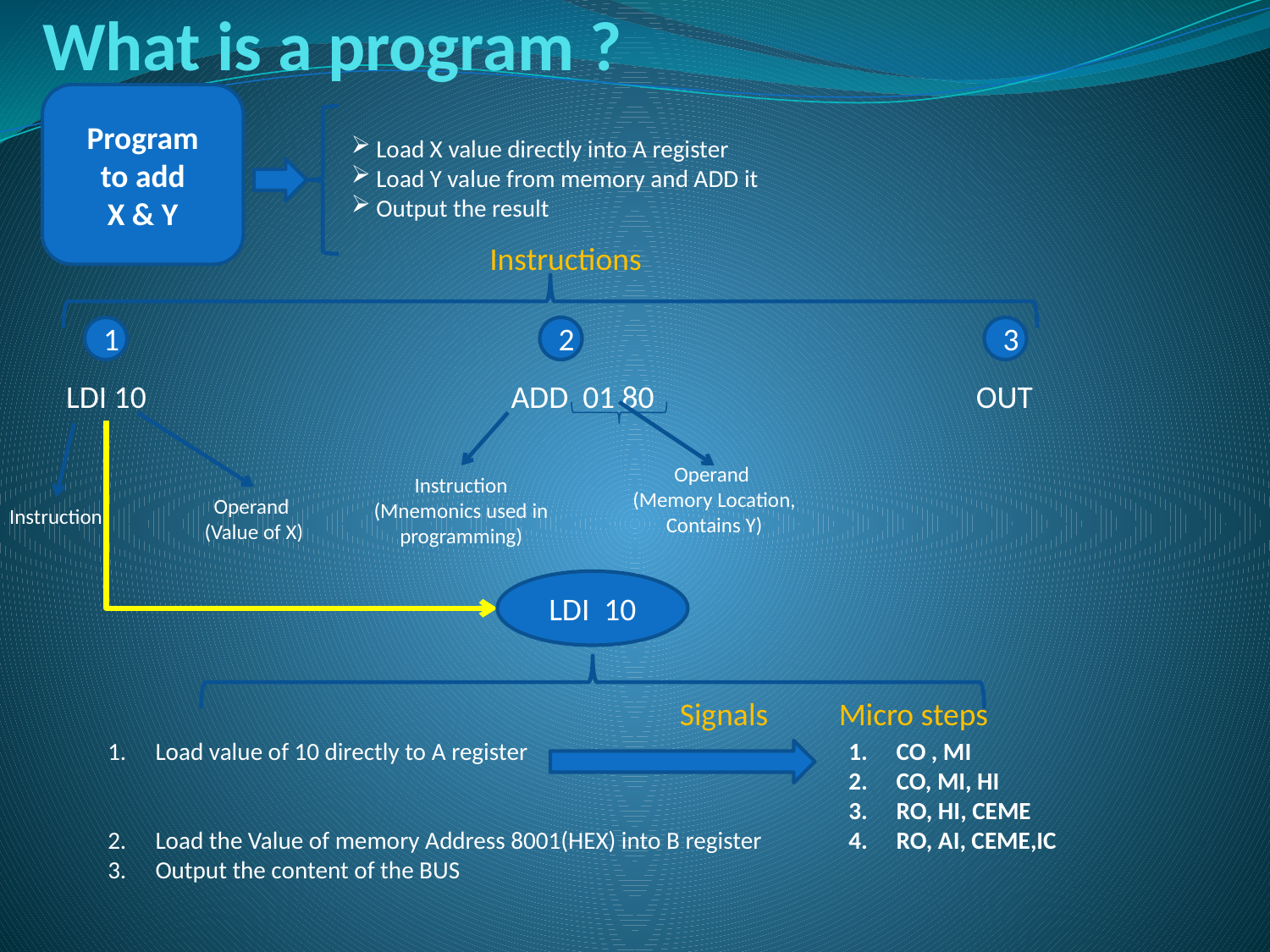

# What is a program ?

Program
to add
X & Y

 Load X value directly into A register
 Load Y value from memory and ADD it
 Output the result

Instructions

1
2
3

LDI 10
ADD  01 80
OUT
Operand
(Memory Location, Contains Y)
Instruction
(Mnemonics used in programming)
Operand
(Value of X)
Instruction
LDI  10
Signals
Micro steps
Load value of 10 directly to A register

Load the Value of memory Address 8001(HEX) into B register
Output the content of the BUS
CO , MI
CO, MI, HI
RO, HI, CEME
RO, AI, CEME,IC